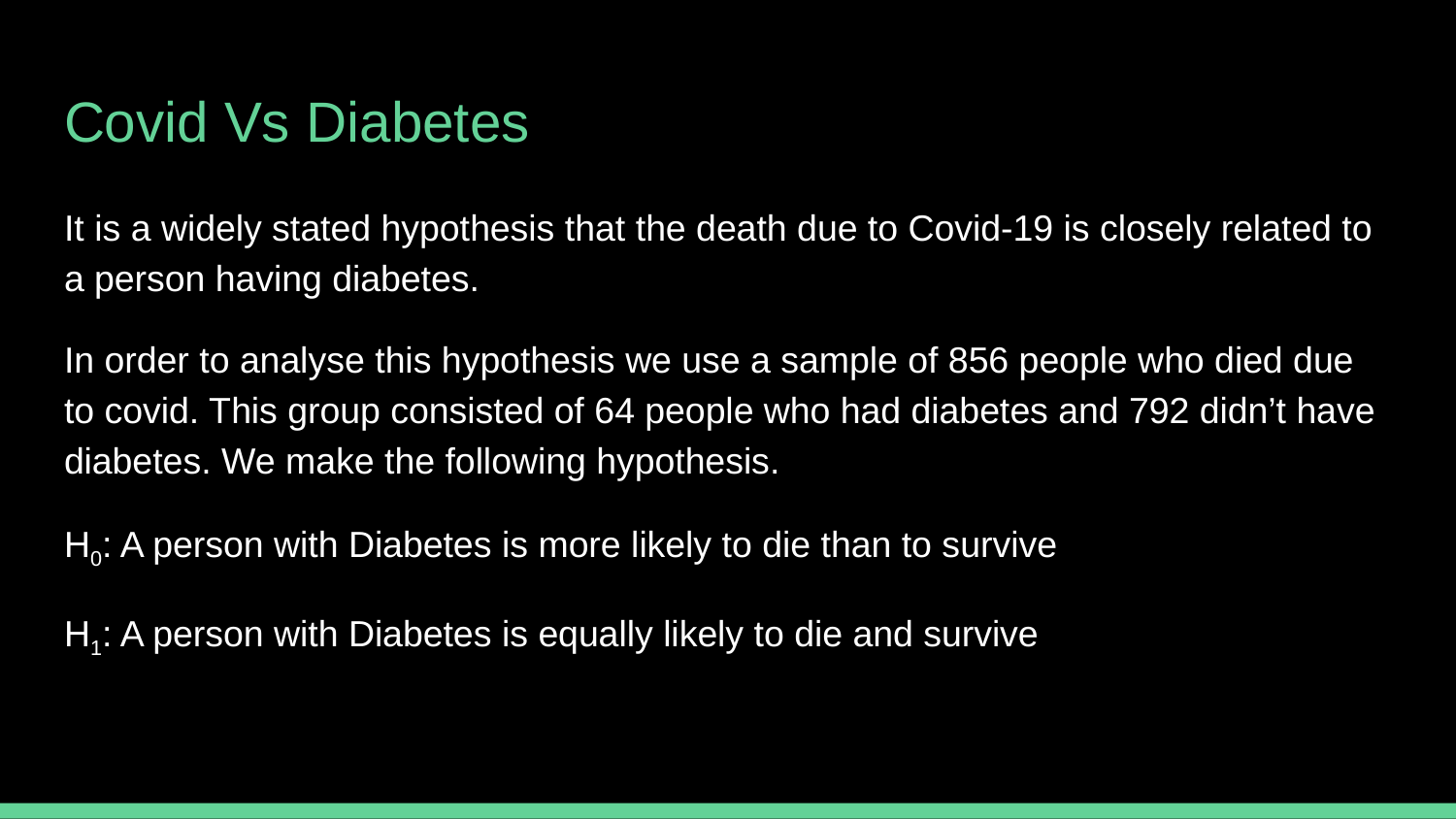

# Covid Vs Diabetes

It is a widely stated hypothesis that the death due to Covid-19 is closely related to a person having diabetes.
In order to analyse this hypothesis we use a sample of 856 people who died due to covid. This group consisted of 64 people who had diabetes and 792 didn’t have diabetes. We make the following hypothesis.
H0: A person with Diabetes is more likely to die than to survive
H1: A person with Diabetes is equally likely to die and survive